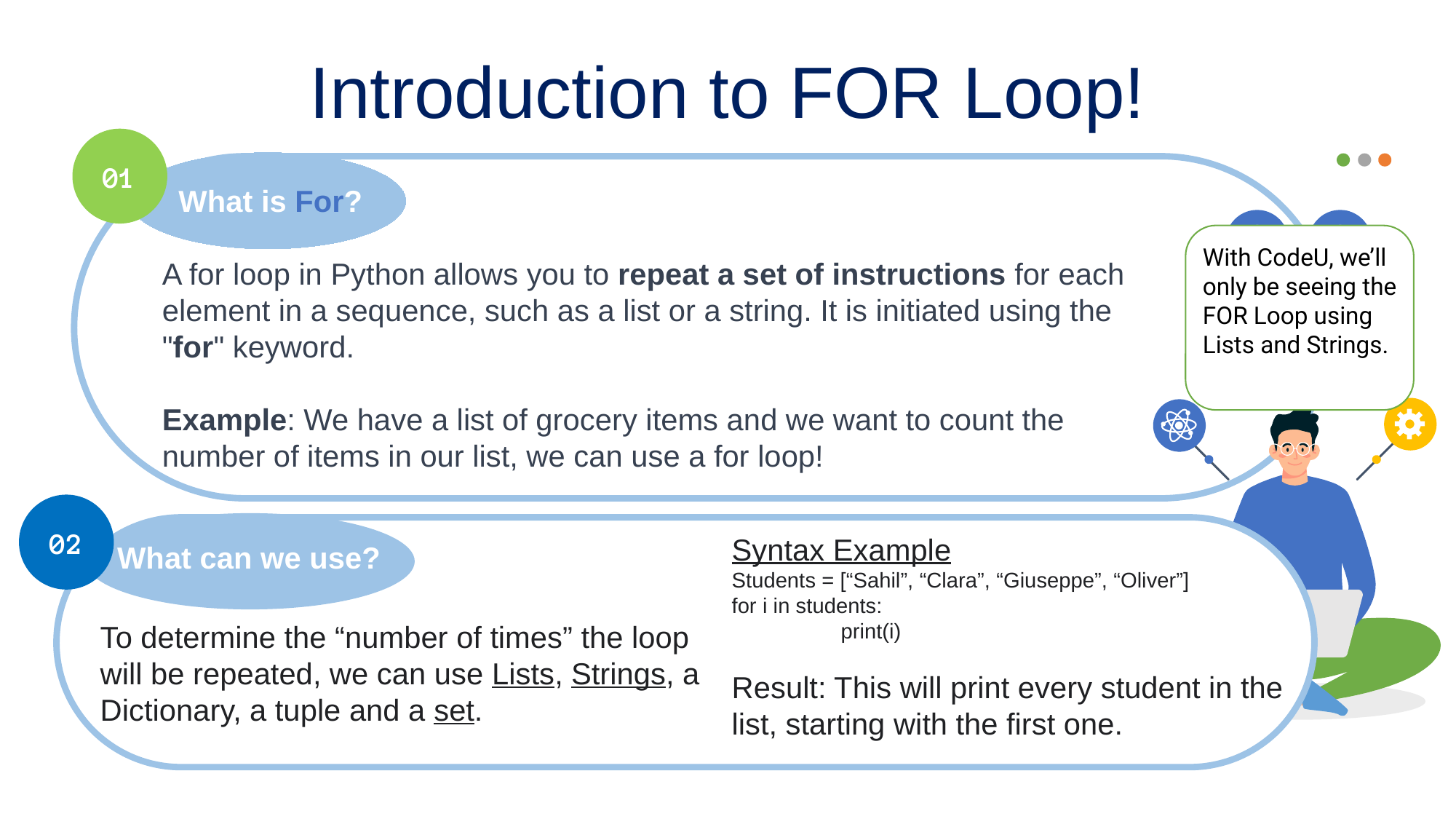

# Introduction to FOR Loop!
01

What is For?
A for loop in Python allows you to repeat a set of instructions for each element in a sequence, such as a list or a string. It is initiated using the "for" keyword.

Example: We have a list of grocery items and we want to count the number of items in our list, we can use a for loop!

With CodeU, we’ll only be seeing the FOR Loop using Lists and Strings.
02

What can we use?
To determine the “number of times” the loop will be repeated, we can use Lists, Strings, a Dictionary, a tuple and a set.

Syntax Example
Students = [“Sahil”, “Clara”, “Giuseppe”, “Oliver”]
for i in students:
	print(i)

Result: This will print every student in the list, starting with the first one.